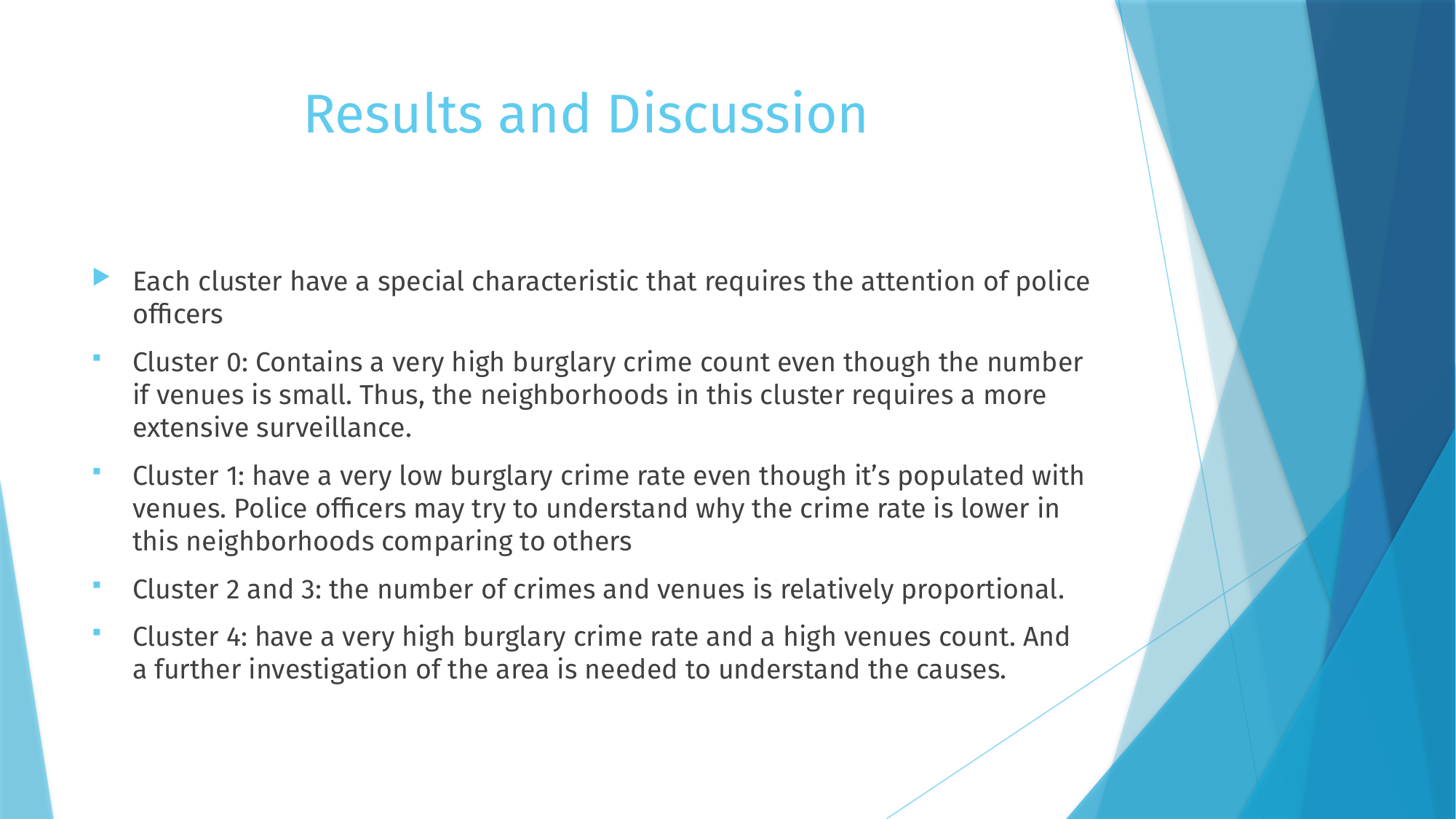

# Results and Discussion
Each cluster have a special characteristic that requires the attention of police officers
Cluster 0: Contains a very high burglary crime count even though the number if venues is small. Thus, the neighborhoods in this cluster requires a more extensive surveillance.
Cluster 1: have a very low burglary crime rate even though it’s populated with venues. Police officers may try to understand why the crime rate is lower in  this neighborhoods comparing to others
Cluster 2 and 3: the number of crimes and venues is relatively proportional.
Cluster 4: have a very high burglary crime rate and a high venues count. And  a further investigation of the area is needed to understand the causes.